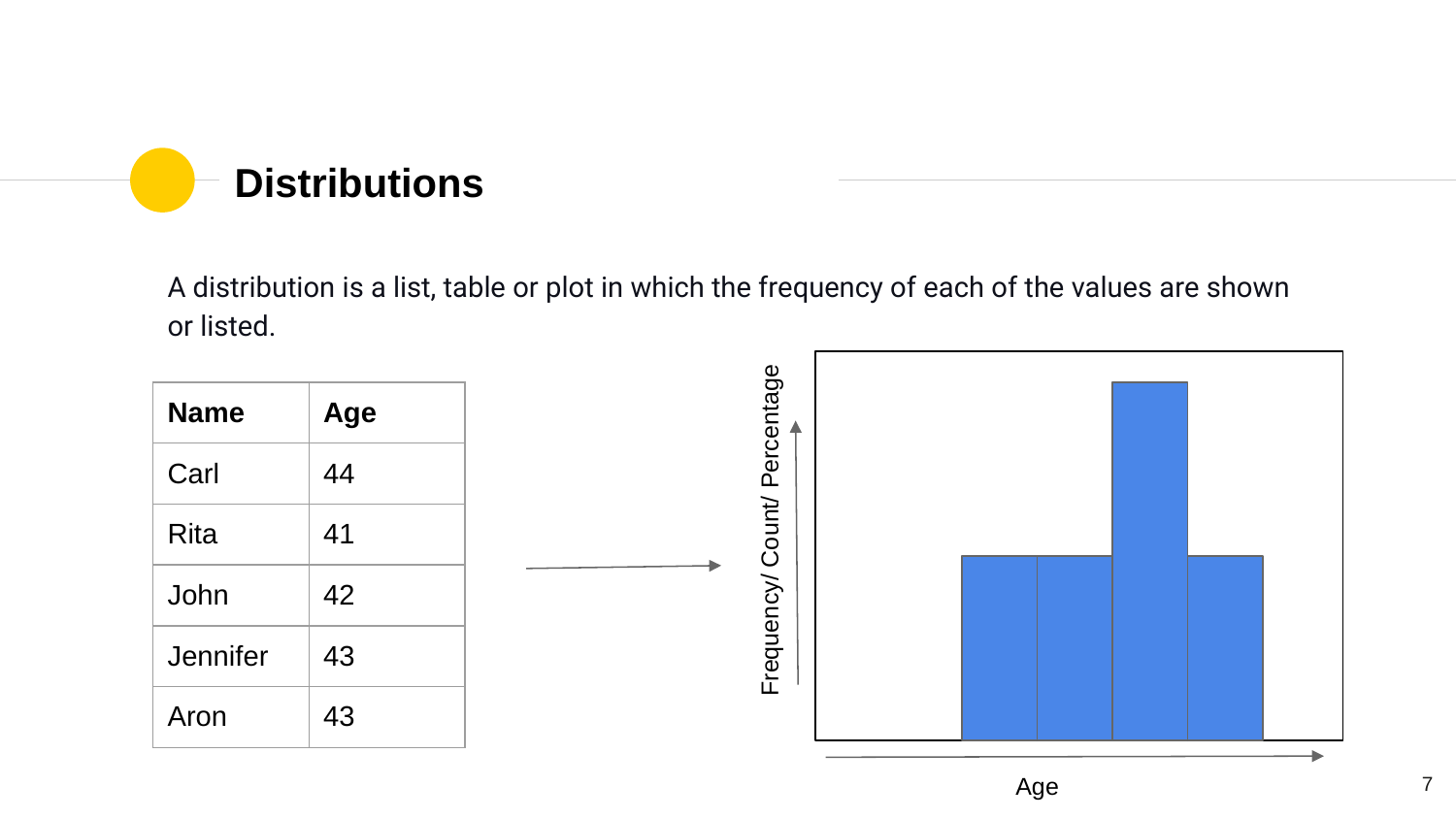

# Distributions
A distribution is a list, table or plot in which the frequency of each of the values are shown or listed.

| Name | Age |
| --- | --- |
| Carl | 44 |
| Rita | 41 |
| John | 42 |
| Jennifer | 43 |
| Aron | 43 |

Frequency/ Count/ Percentage

Age
7